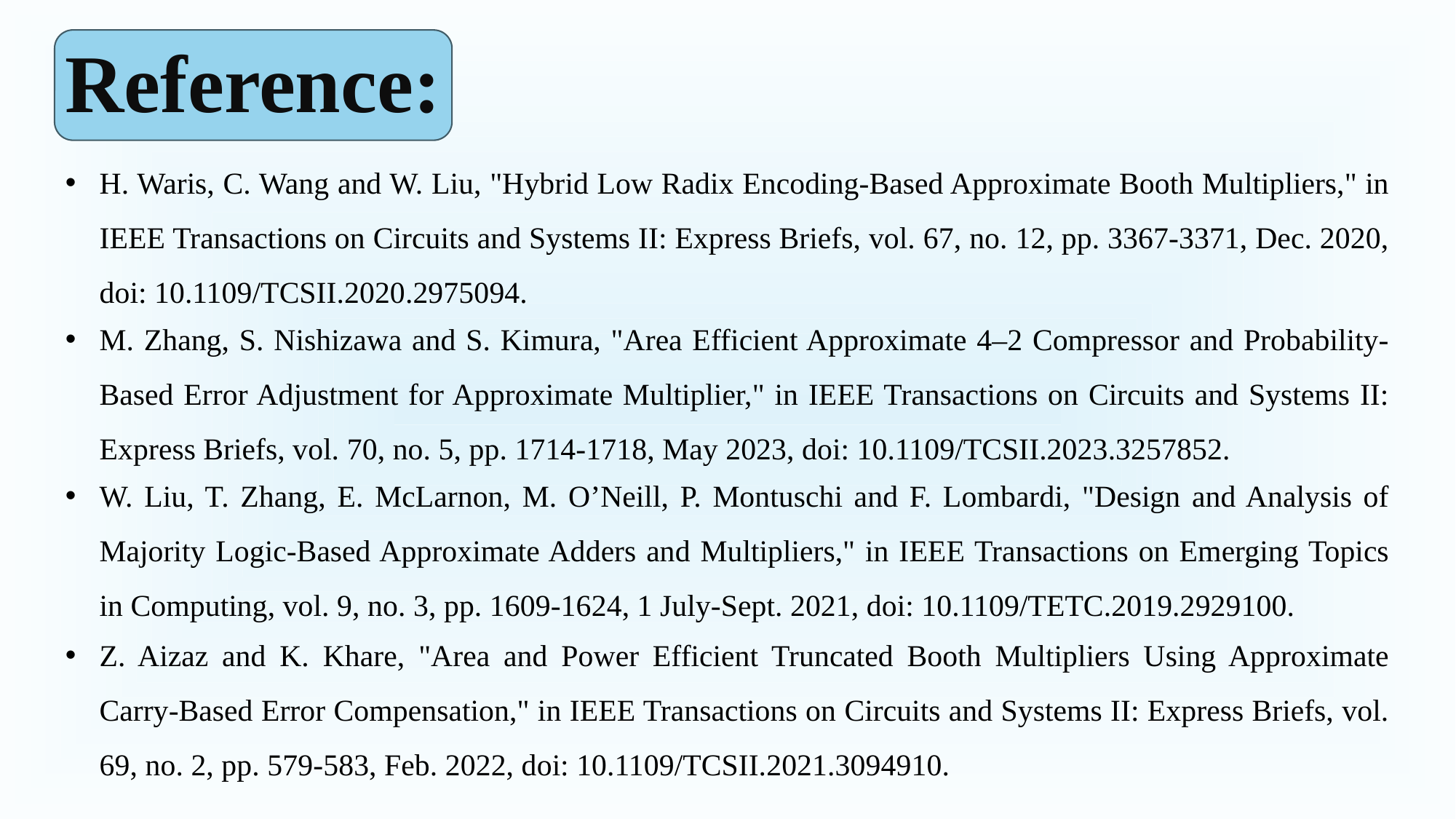

Reference:

H. Waris, C. Wang and W. Liu, "Hybrid Low Radix Encoding-Based Approximate Booth Multipliers," in IEEE Transactions on Circuits and Systems II: Express Briefs, vol. 67, no. 12, pp. 3367-3371, Dec. 2020, doi: 10.1109/TCSII.2020.2975094.
M. Zhang, S. Nishizawa and S. Kimura, "Area Efficient Approximate 4–2 Compressor and Probability-Based Error Adjustment for Approximate Multiplier," in IEEE Transactions on Circuits and Systems II: Express Briefs, vol. 70, no. 5, pp. 1714-1718, May 2023, doi: 10.1109/TCSII.2023.3257852.
W. Liu, T. Zhang, E. McLarnon, M. O’Neill, P. Montuschi and F. Lombardi, "Design and Analysis of Majority Logic-Based Approximate Adders and Multipliers," in IEEE Transactions on Emerging Topics in Computing, vol. 9, no. 3, pp. 1609-1624, 1 July-Sept. 2021, doi: 10.1109/TETC.2019.2929100.
Z. Aizaz and K. Khare, "Area and Power Efficient Truncated Booth Multipliers Using Approximate Carry-Based Error Compensation," in IEEE Transactions on Circuits and Systems II: Express Briefs, vol. 69, no. 2, pp. 579-583, Feb. 2022, doi: 10.1109/TCSII.2021.3094910.